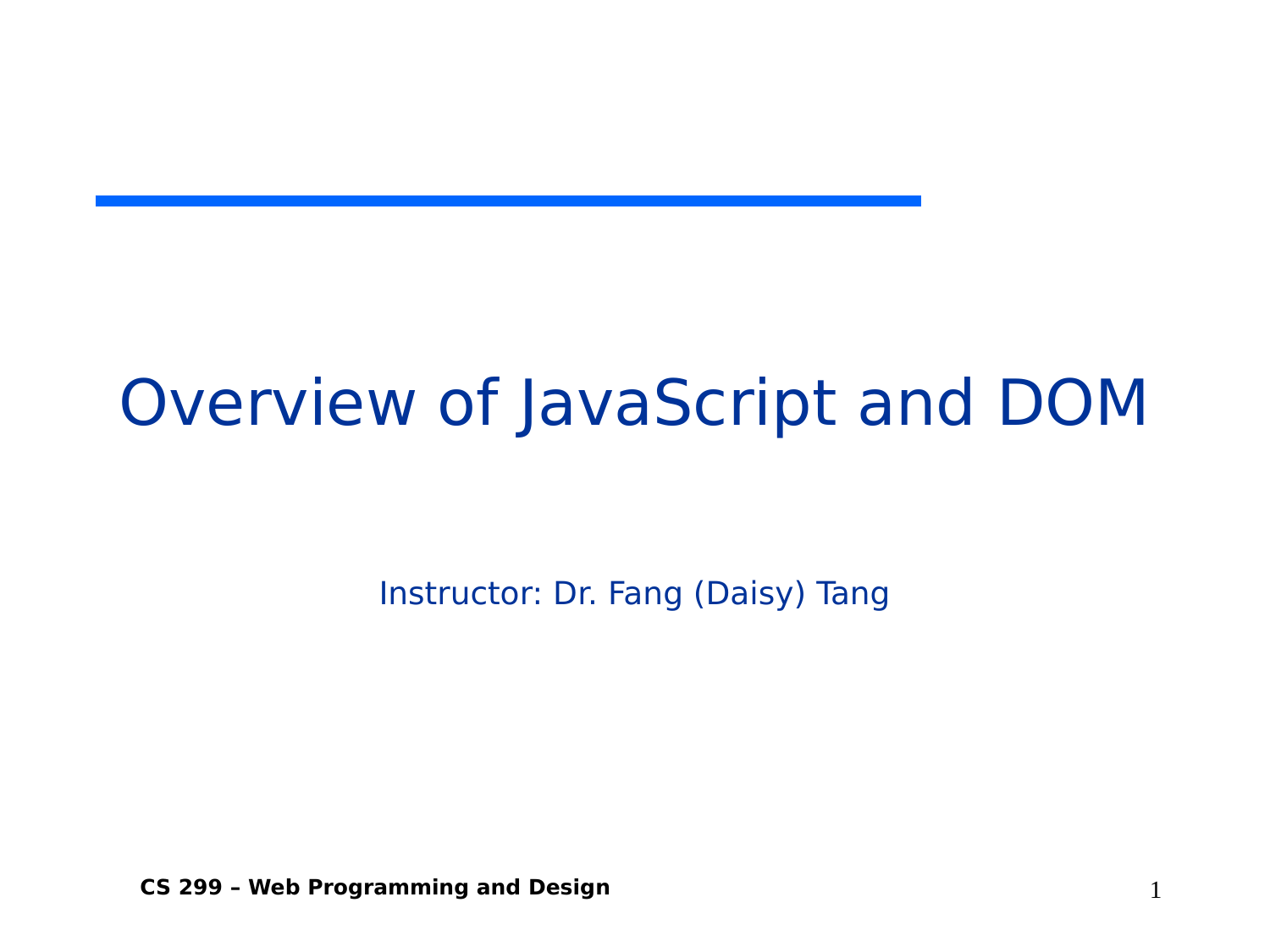

# Overview of JavaScript and DOM Instructor: Dr. Fang (Daisy) Tang
1